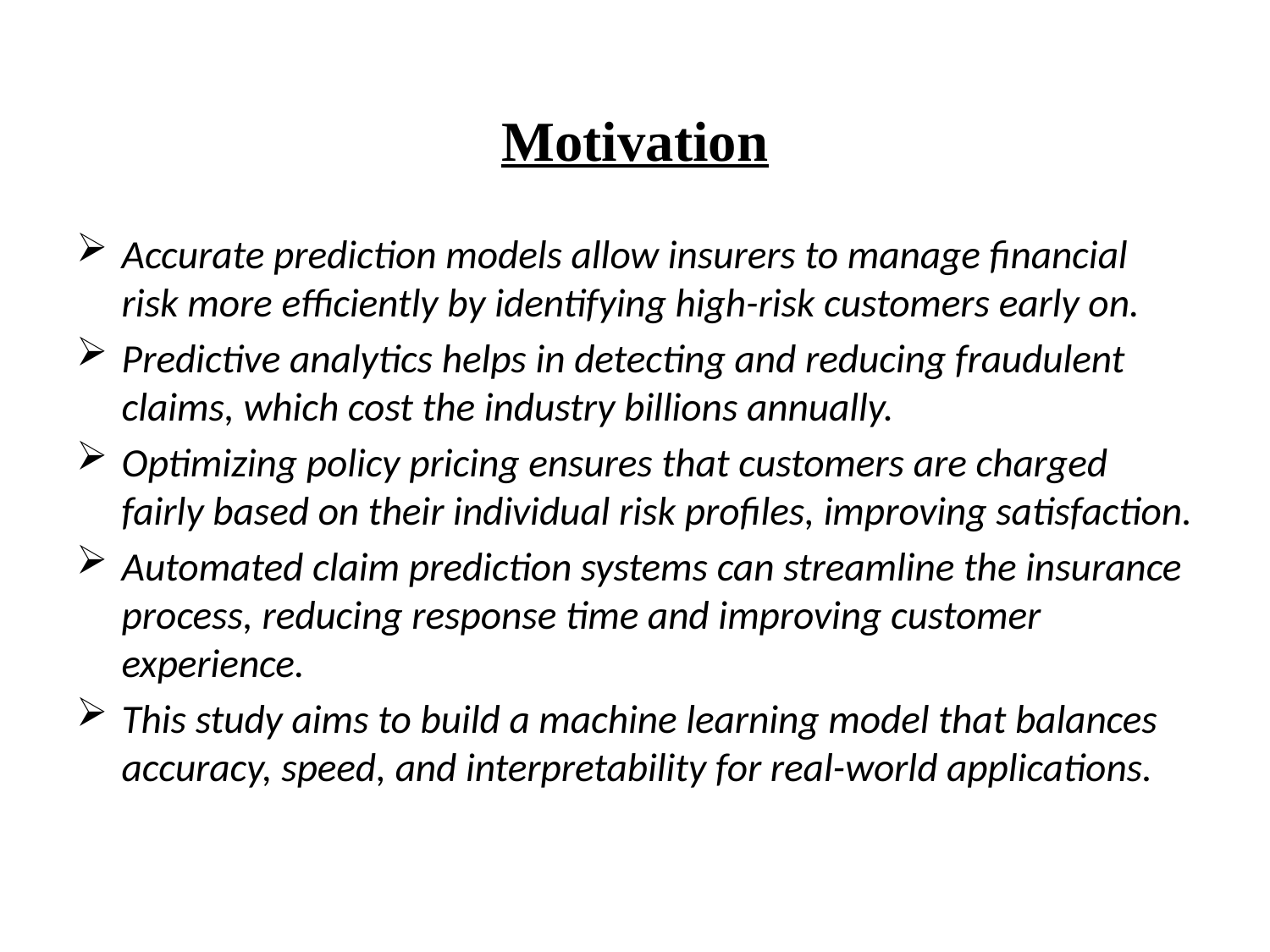

# Motivation
Accurate prediction models allow insurers to manage financial risk more efficiently by identifying high-risk customers early on.
Predictive analytics helps in detecting and reducing fraudulent claims, which cost the industry billions annually.
Optimizing policy pricing ensures that customers are charged fairly based on their individual risk profiles, improving satisfaction.
Automated claim prediction systems can streamline the insurance process, reducing response time and improving customer experience.
This study aims to build a machine learning model that balances accuracy, speed, and interpretability for real-world applications.